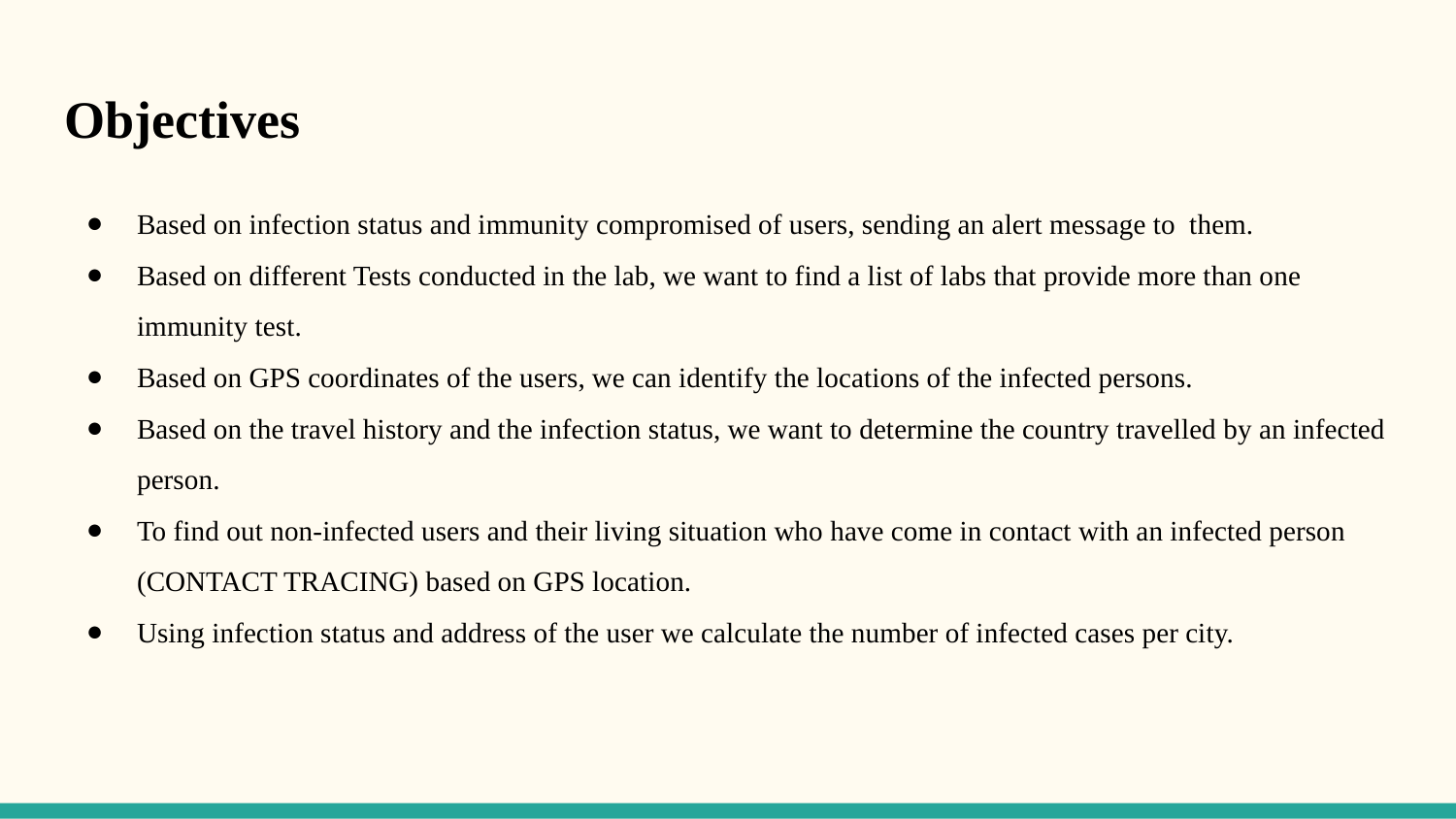

# Objectives
Based on infection status and immunity compromised of users, sending an alert message to  them.
Based on different Tests conducted in the lab, we want to find a list of labs that provide more than one immunity test.
Based on GPS coordinates of the users, we can identify the locations of the infected persons.
Based on the travel history and the infection status, we want to determine the country travelled by an infected person.
To find out non-infected users and their living situation who have come in contact with an infected person (CONTACT TRACING) based on GPS location.
Using infection status and address of the user we calculate the number of infected cases per city.